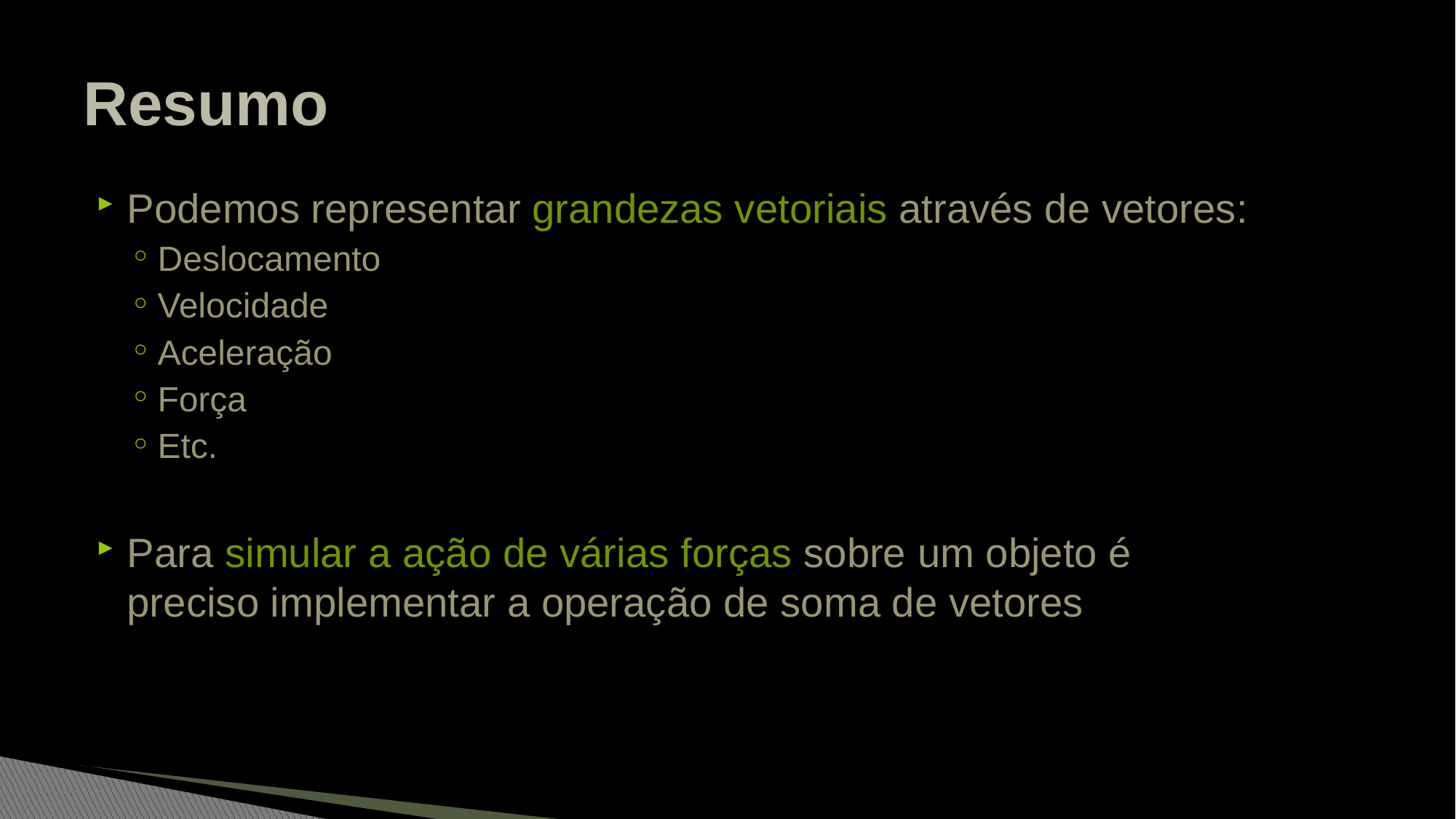

# Resumo
Podemos representar grandezas vetoriais através de vetores:
Deslocamento
Velocidade
Aceleração
Força
Etc.

Para simular a ação de várias forças sobre um objeto é
preciso implementar a operação de soma de vetores